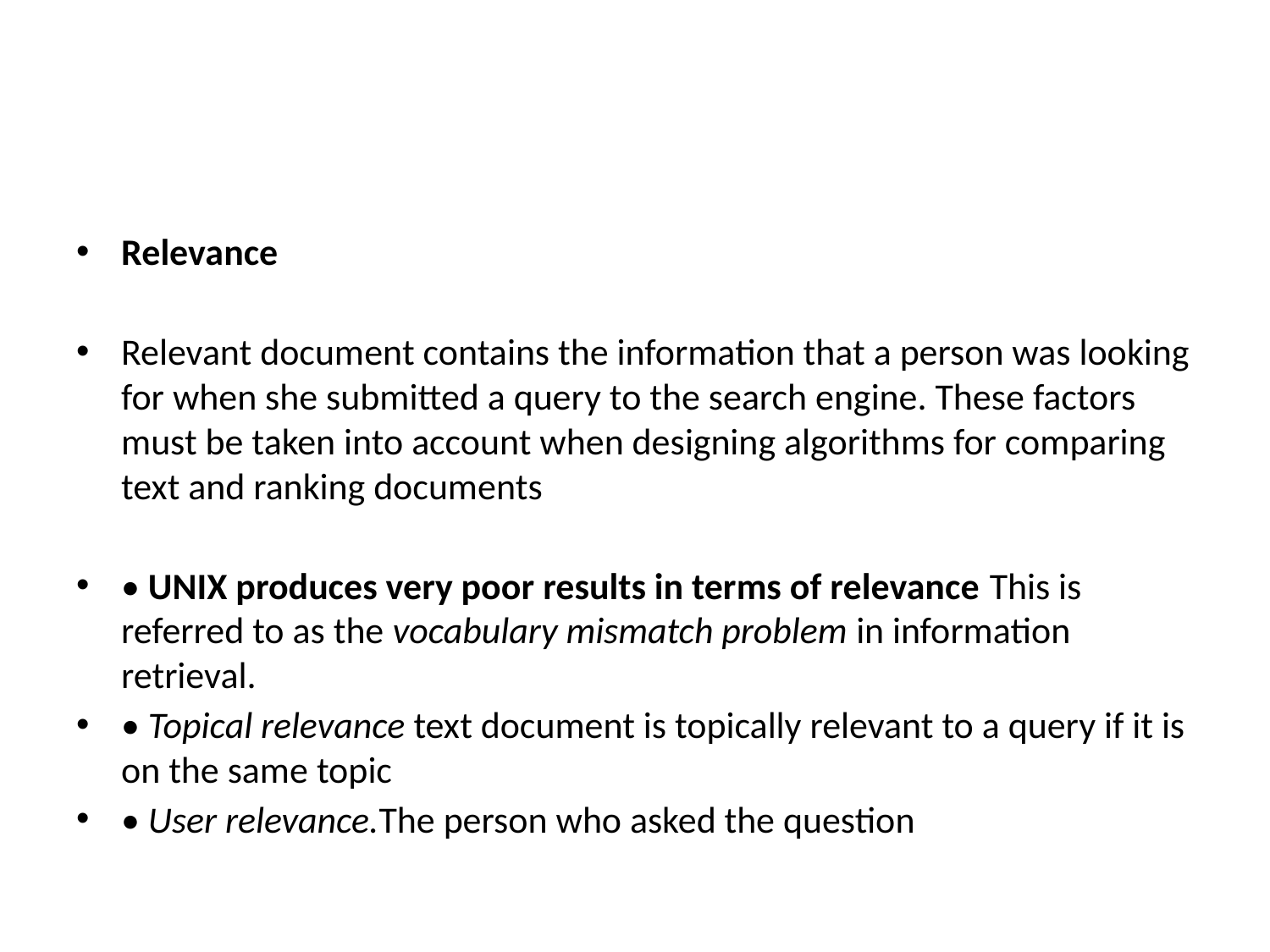

#
Relevance

Relevant document contains the information that a person was looking for when she submitted a query to the search engine. These factors must be taken into account when designing algorithms for comparing text and ranking documents

• UNIX produces very poor results in terms of relevance This is referred to as the vocabulary mismatch problem in information retrieval.
• Topical relevance text document is topically relevant to a query if it is on the same topic
• User relevance.The person who asked the question